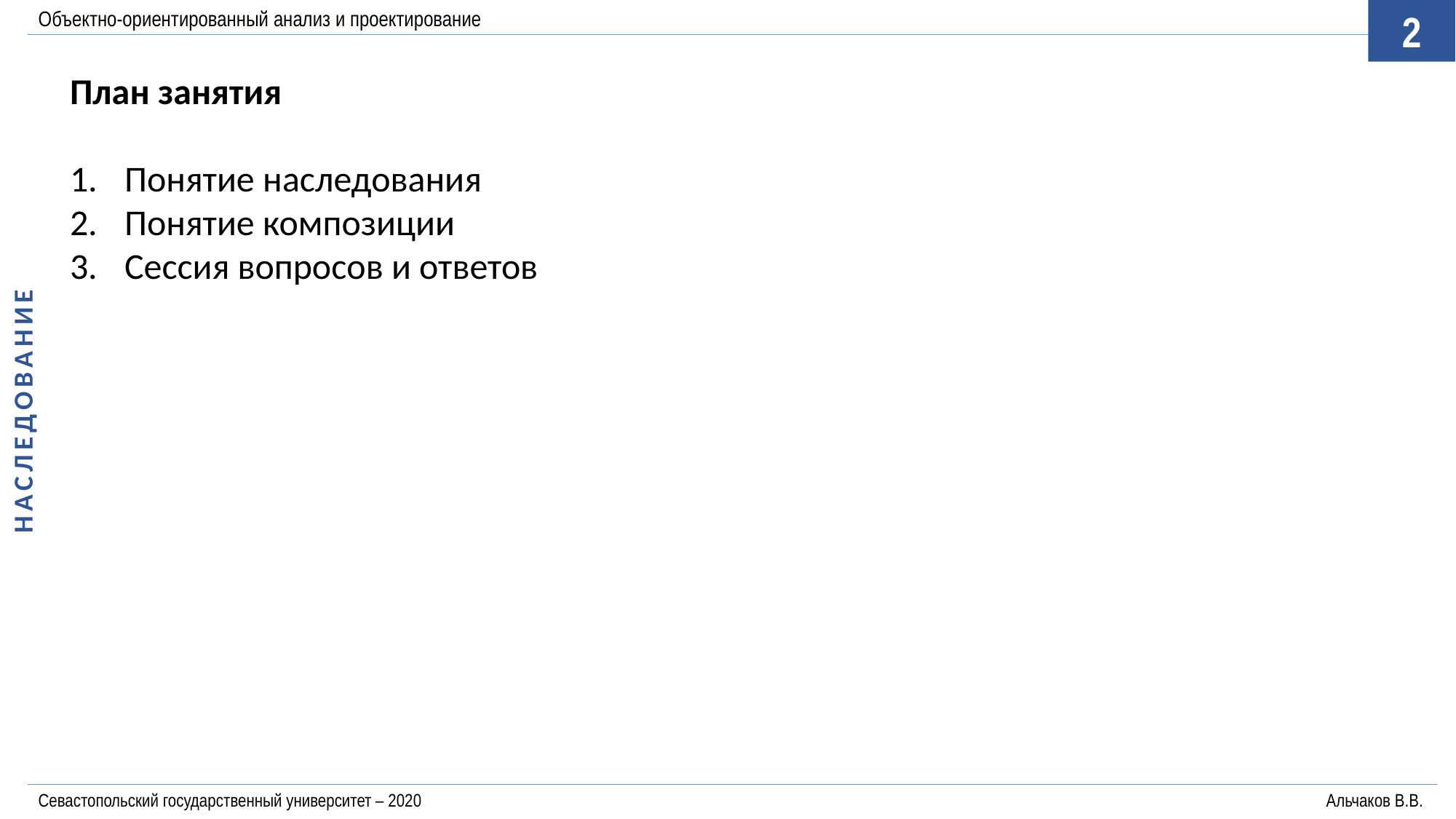

Объектно-ориентированный анализ и проектирование
2
НАСЛЕДОВАНИЕ
План занятия

Понятие наследования
Понятие композиции
Сессия вопросов и ответов
Севастопольский государственный университет – 2020	Альчаков В.В.